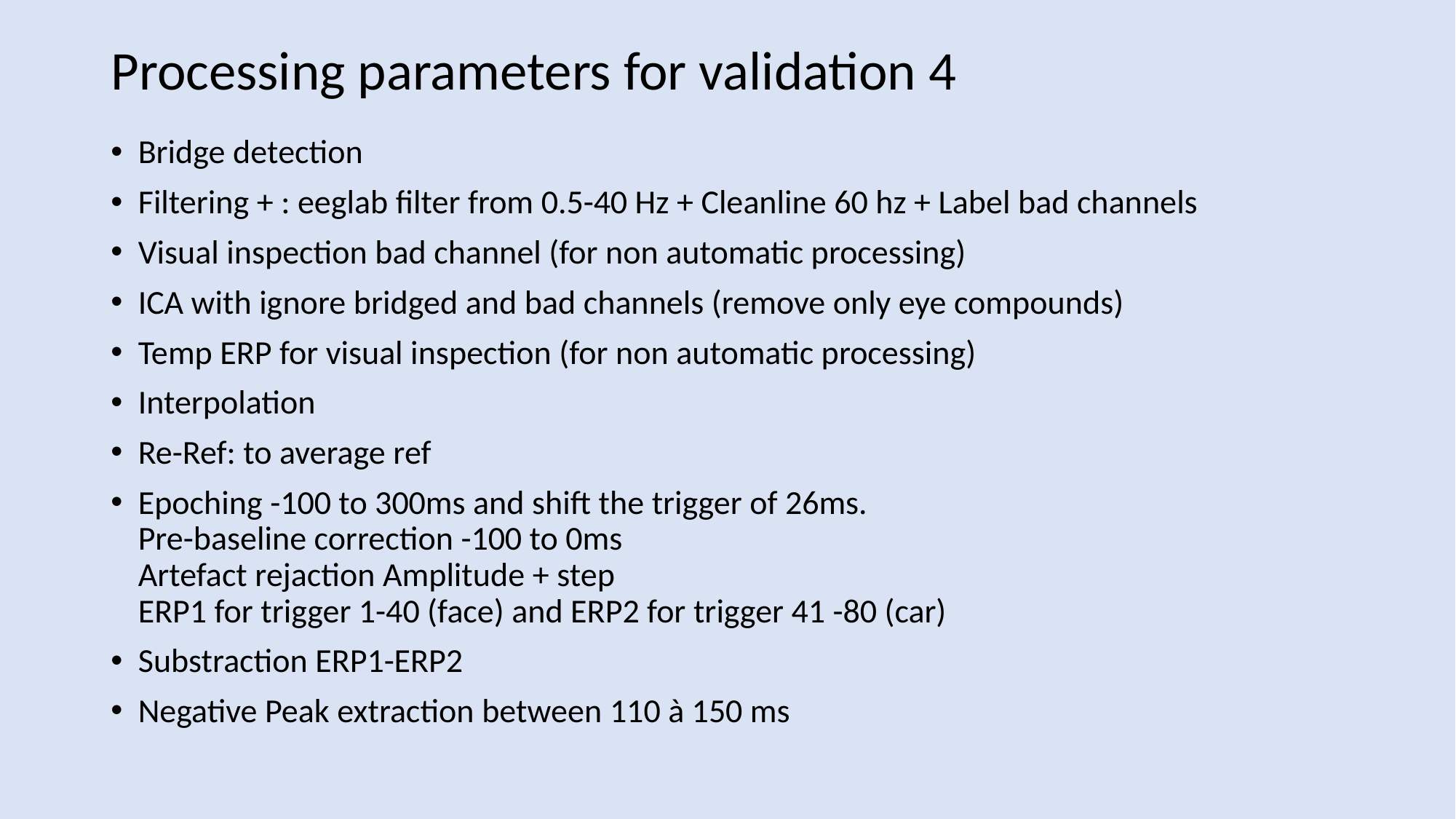

# Processing parameters for validation 4
Bridge detection
Filtering + : eeglab filter from 0.5-40 Hz + Cleanline 60 hz + Label bad channels
Visual inspection bad channel (for non automatic processing)
ICA with ignore bridged and bad channels (remove only eye compounds)
Temp ERP for visual inspection (for non automatic processing)
Interpolation
Re-Ref: to average ref
Epoching -100 to 300ms and shift the trigger of 26ms.
Pre-baseline correction -100 to 0ms
Artefact rejaction Amplitude + step
ERP1 for trigger 1-40 (face) and ERP2 for trigger 41 -80 (car)
Substraction ERP1-ERP2
Negative Peak extraction between 110 à 150 ms